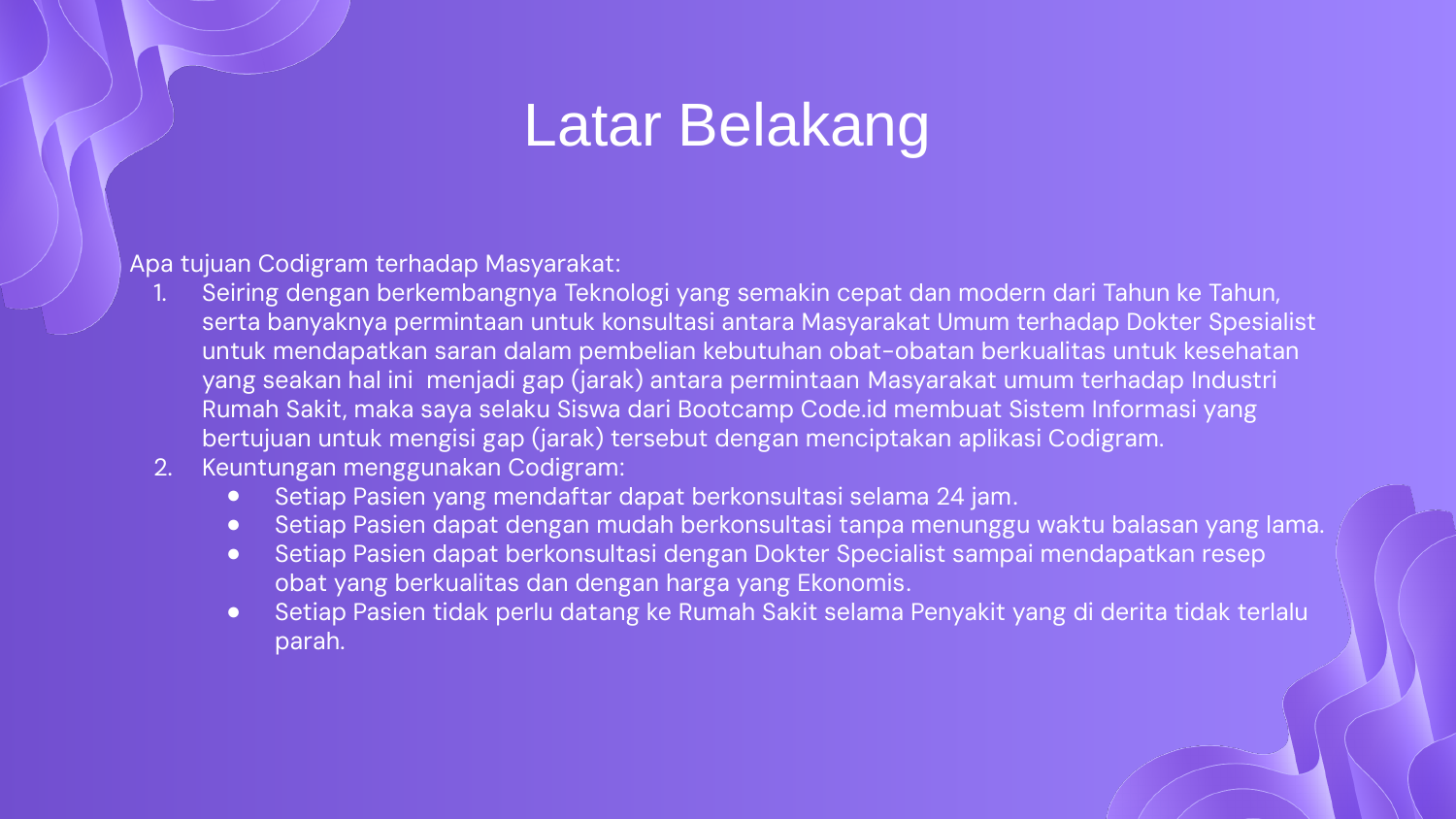

# Latar Belakang
Apa tujuan Codigram terhadap Masyarakat:
Seiring dengan berkembangnya Teknologi yang semakin cepat dan modern dari Tahun ke Tahun, serta banyaknya permintaan untuk konsultasi antara Masyarakat Umum terhadap Dokter Spesialist untuk mendapatkan saran dalam pembelian kebutuhan obat-obatan berkualitas untuk kesehatan yang seakan hal ini  menjadi gap (jarak) antara permintaan Masyarakat umum terhadap Industri Rumah Sakit, maka saya selaku Siswa dari Bootcamp Code.id membuat Sistem Informasi yang bertujuan untuk mengisi gap (jarak) tersebut dengan menciptakan aplikasi Codigram.
Keuntungan menggunakan Codigram:
Setiap Pasien yang mendaftar dapat berkonsultasi selama 24 jam.
Setiap Pasien dapat dengan mudah berkonsultasi tanpa menunggu waktu balasan yang lama.
Setiap Pasien dapat berkonsultasi dengan Dokter Specialist sampai mendapatkan resep obat yang berkualitas dan dengan harga yang Ekonomis.
Setiap Pasien tidak perlu datang ke Rumah Sakit selama Penyakit yang di derita tidak terlalu parah.